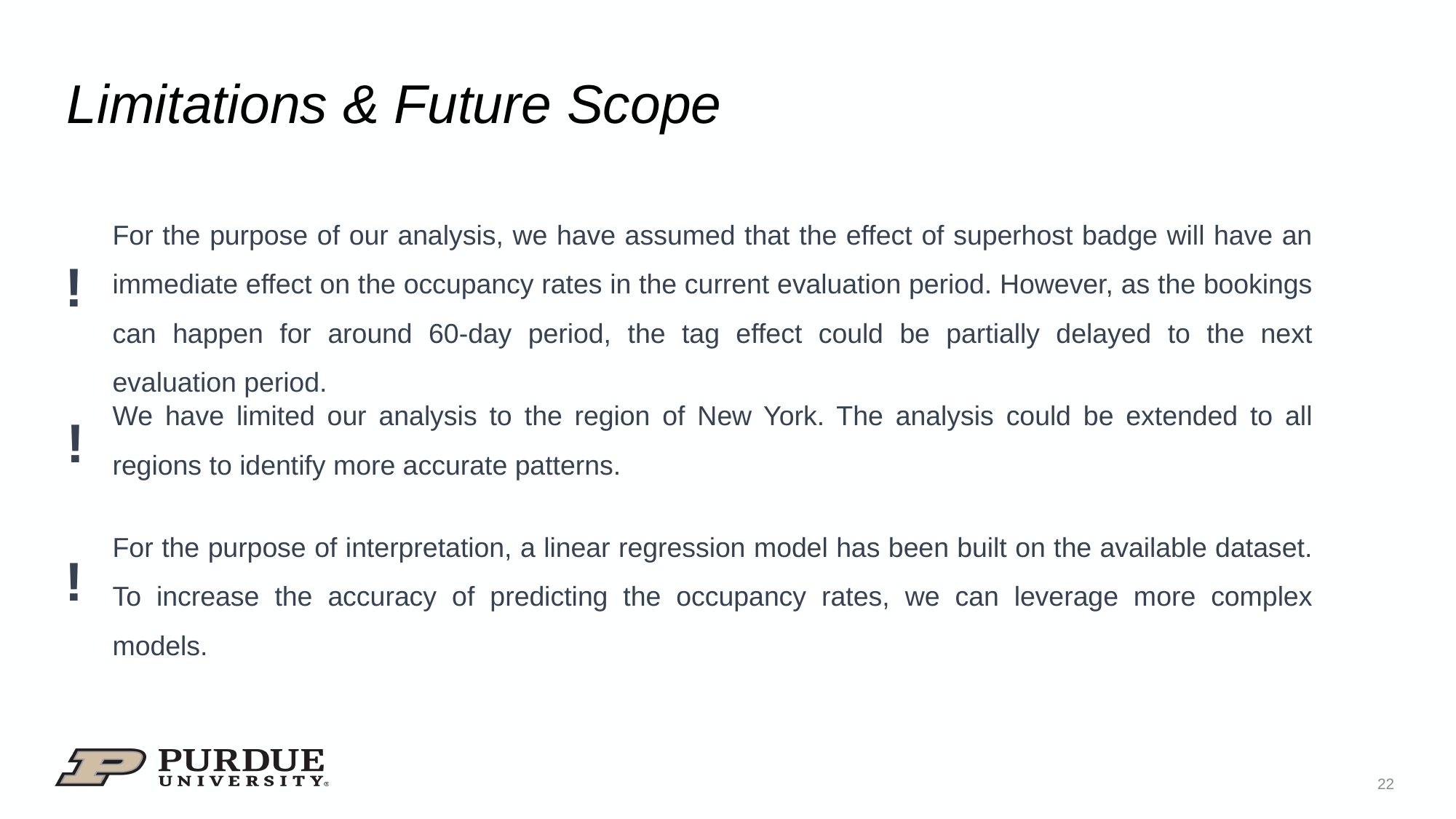

# Limitations & Future Scope
For the purpose of our analysis, we have assumed that the effect of superhost badge will have an immediate effect on the occupancy rates in the current evaluation period. However, as the bookings can happen for around 60-day period, the tag effect could be partially delayed to the next evaluation period.
!
!
We have limited our analysis to the region of New York. The analysis could be extended to all regions to identify more accurate patterns.
!
For the purpose of interpretation, a linear regression model has been built on the available dataset. To increase the accuracy of predicting the occupancy rates, we can leverage more complex models.
22